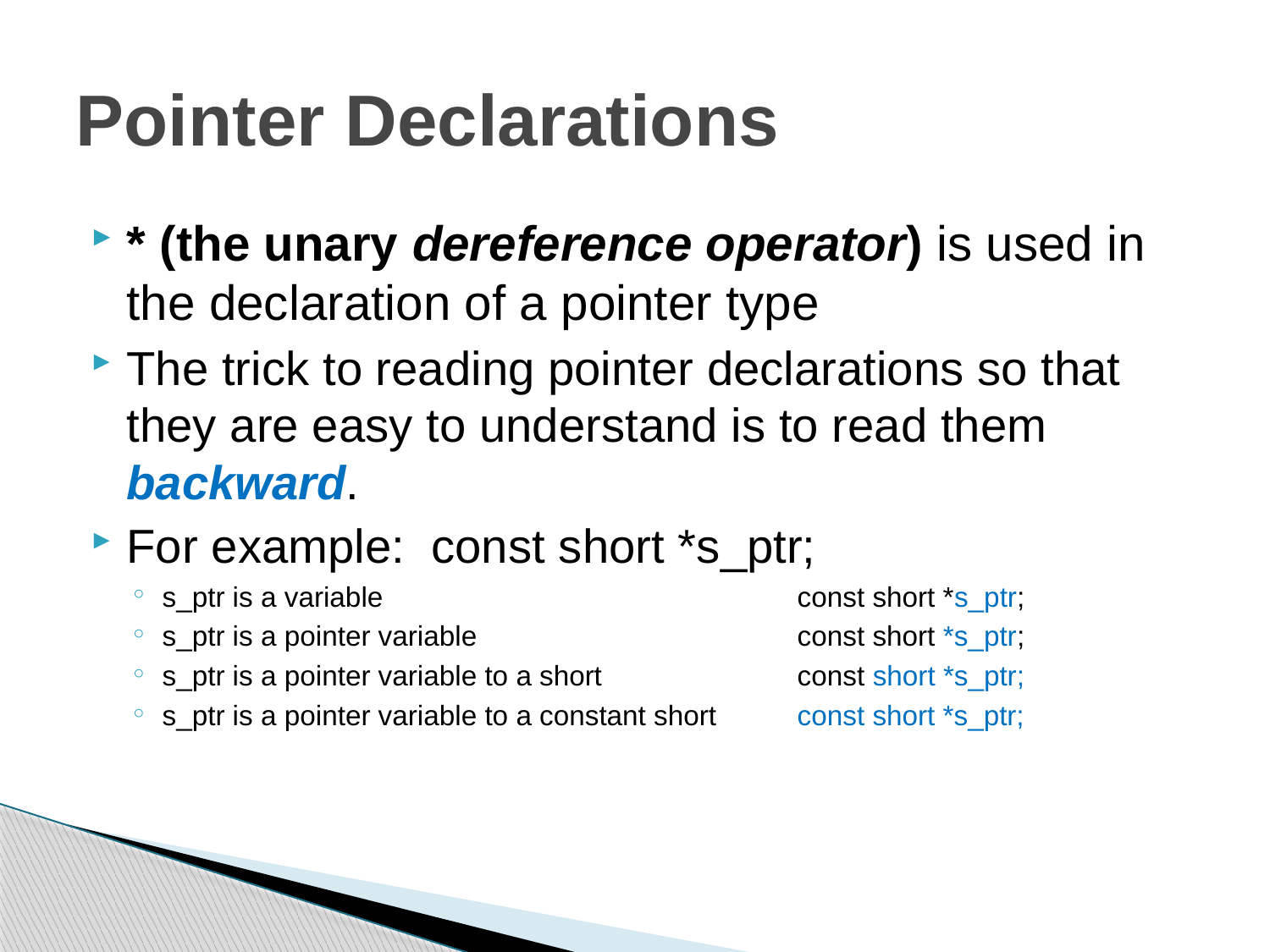

# Pointer Declarations
* (the unary dereference operator) is used in the declaration of a pointer type
The trick to reading pointer declarations so that they are easy to understand is to read them backward.
For example:  const short *s_ptr;
s_ptr is a variable				const short *s_ptr;
s_ptr is a pointer variable			const short *s_ptr;
s_ptr is a pointer variable to a short		const short *s_ptr;
s_ptr is a pointer variable to a constant short	const short *s_ptr;